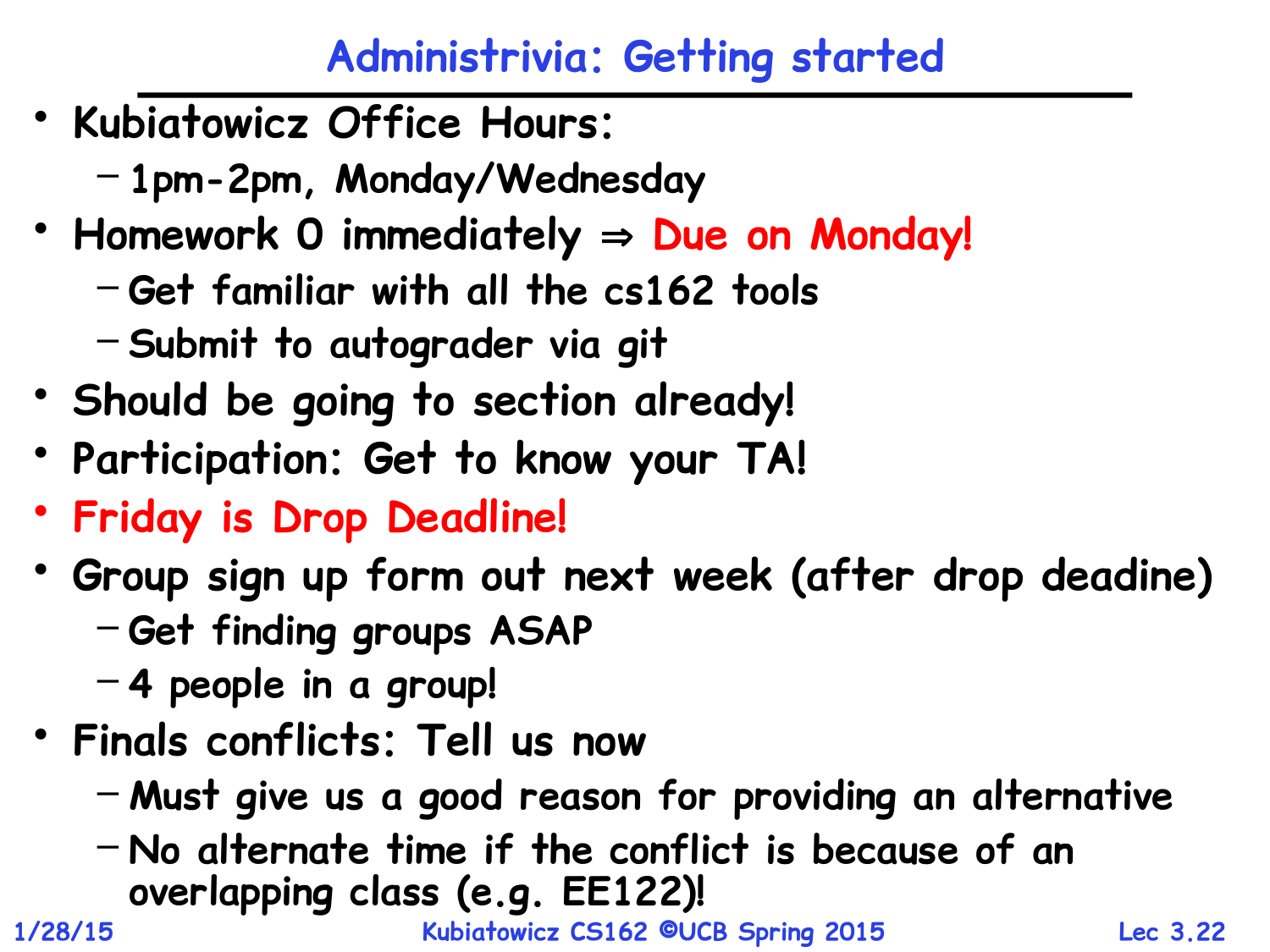

# Administrivia: Getting started
Kubiatowicz Office Hours:
1pm-2pm, Monday/Wednesday
Homework 0 immediately ⇒ Due on Monday!
Get familiar with all the cs162 tools
Submit to autograder via git
Should be going to section already!
Participation: Get to know your TA!
Friday is Drop Deadline!
Group sign up form out next week (after drop deadine)
Get finding groups ASAP
4 people in a group!
Finals conflicts: Tell us now
Must give us a good reason for providing an alternative
No alternate time if the conflict is because of an overlapping class (e.g. EE122)!